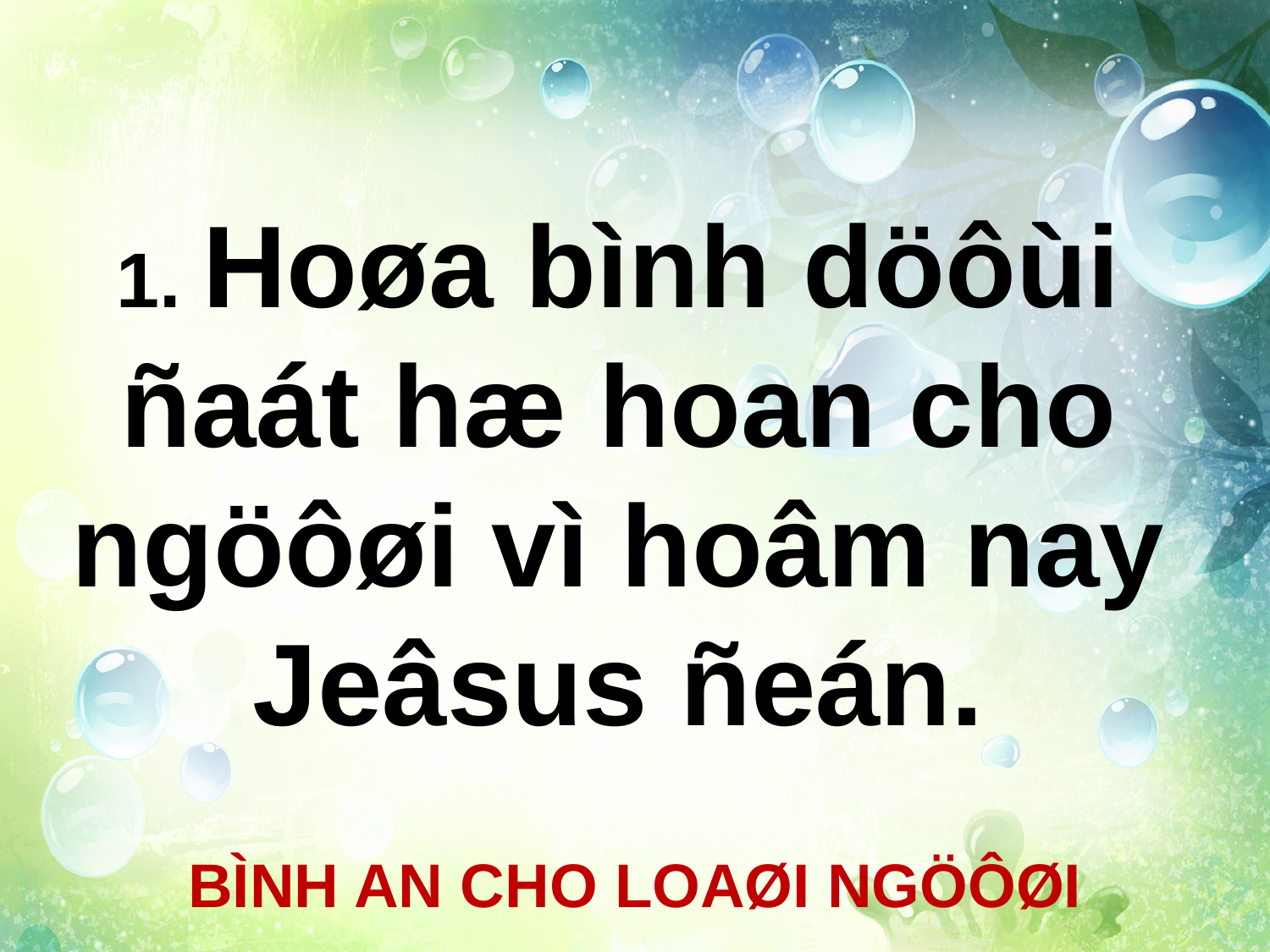

1. Hoøa bình döôùi
ñaát hæ hoan cho
ngöôøi vì hoâm nay
Jeâsus ñeán.
BÌNH AN CHO LOAØI NGÖÔØI